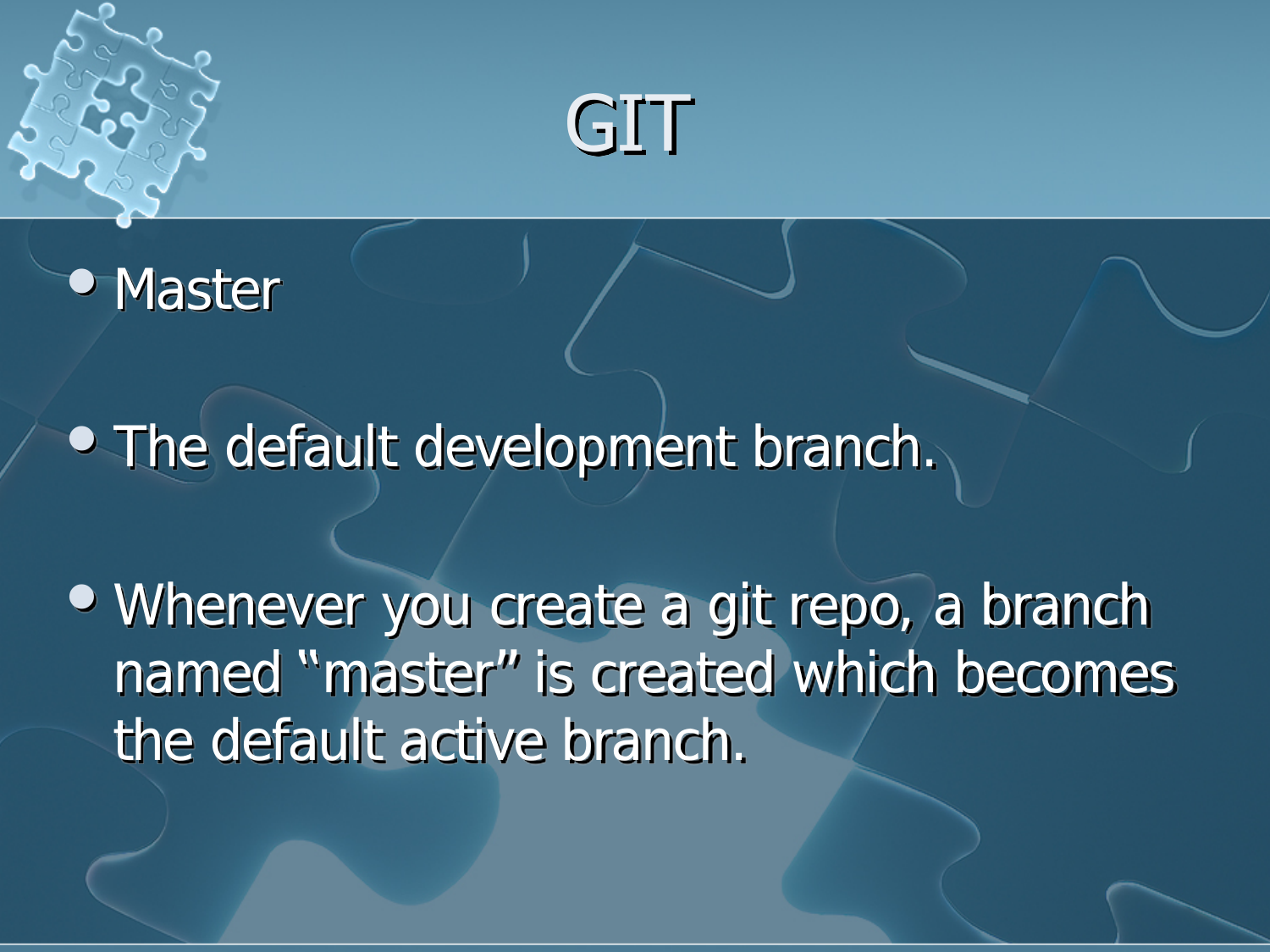

# GIT
Master

The default development branch.

Whenever you create a git repo, a branch named “master” is created which becomes the default active branch.